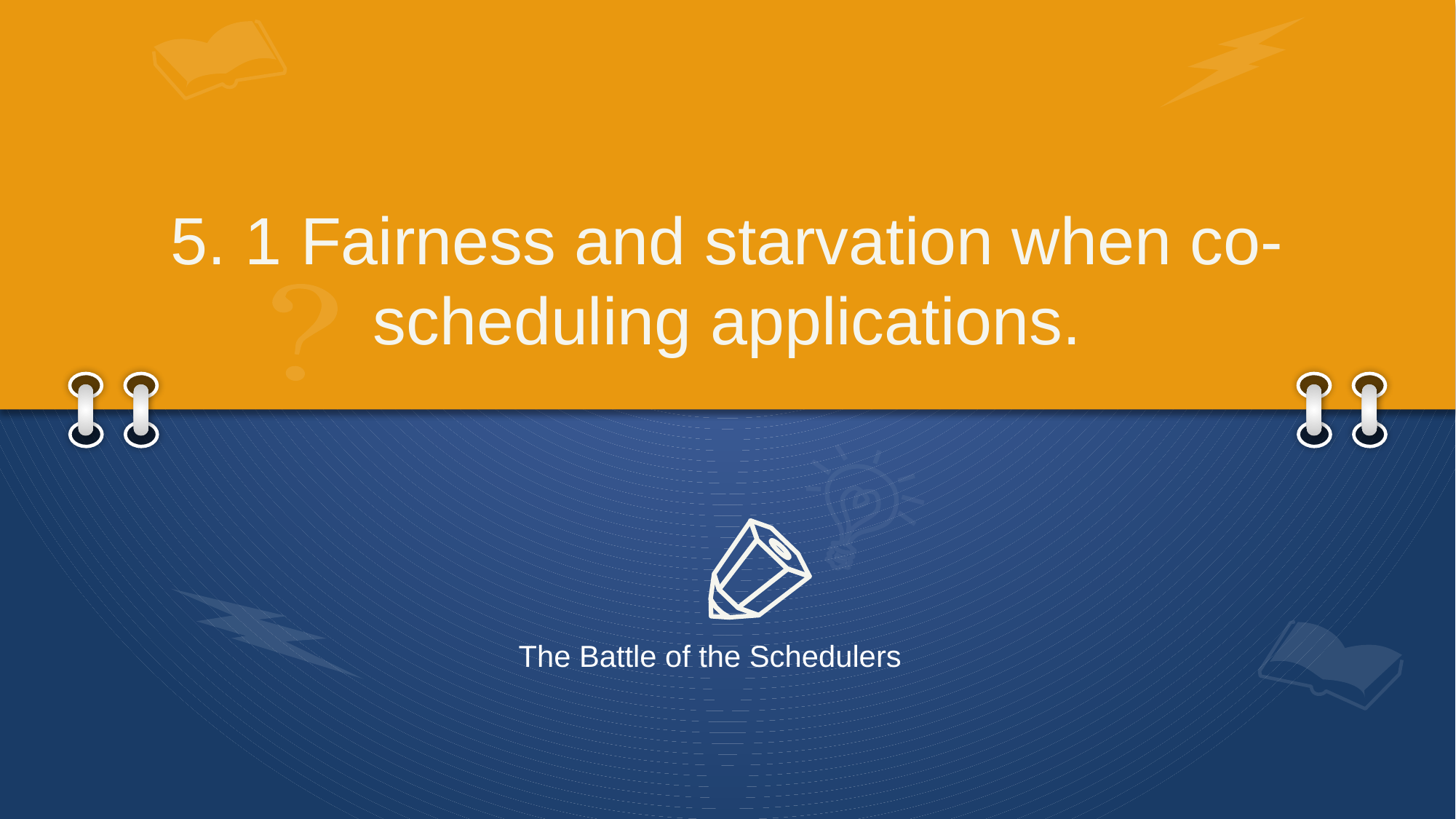

# 5. 1 Fairness and starvation when co-scheduling applications.
The Battle of the Schedulers